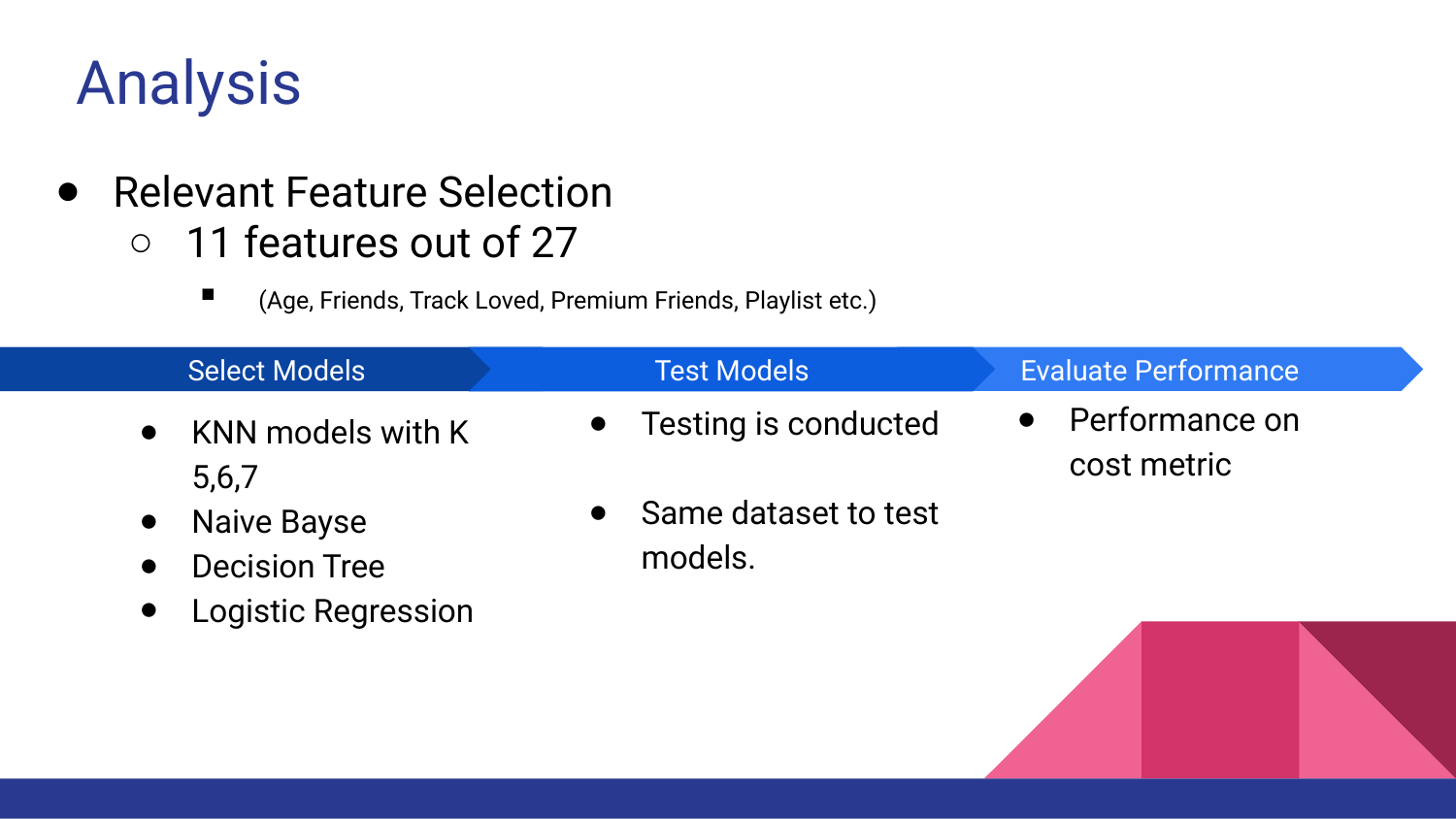

# Analysis
Relevant Feature Selection
11 features out of 27
(Age, Friends, Track Loved, Premium Friends, Playlist etc.)
Test Models
Testing is conducted

Same dataset to test models.
Evaluate Performance
Performance on cost metric
Select Models
KNN models with K 5,6,7
Naive Bayse
Decision Tree
Logistic Regression